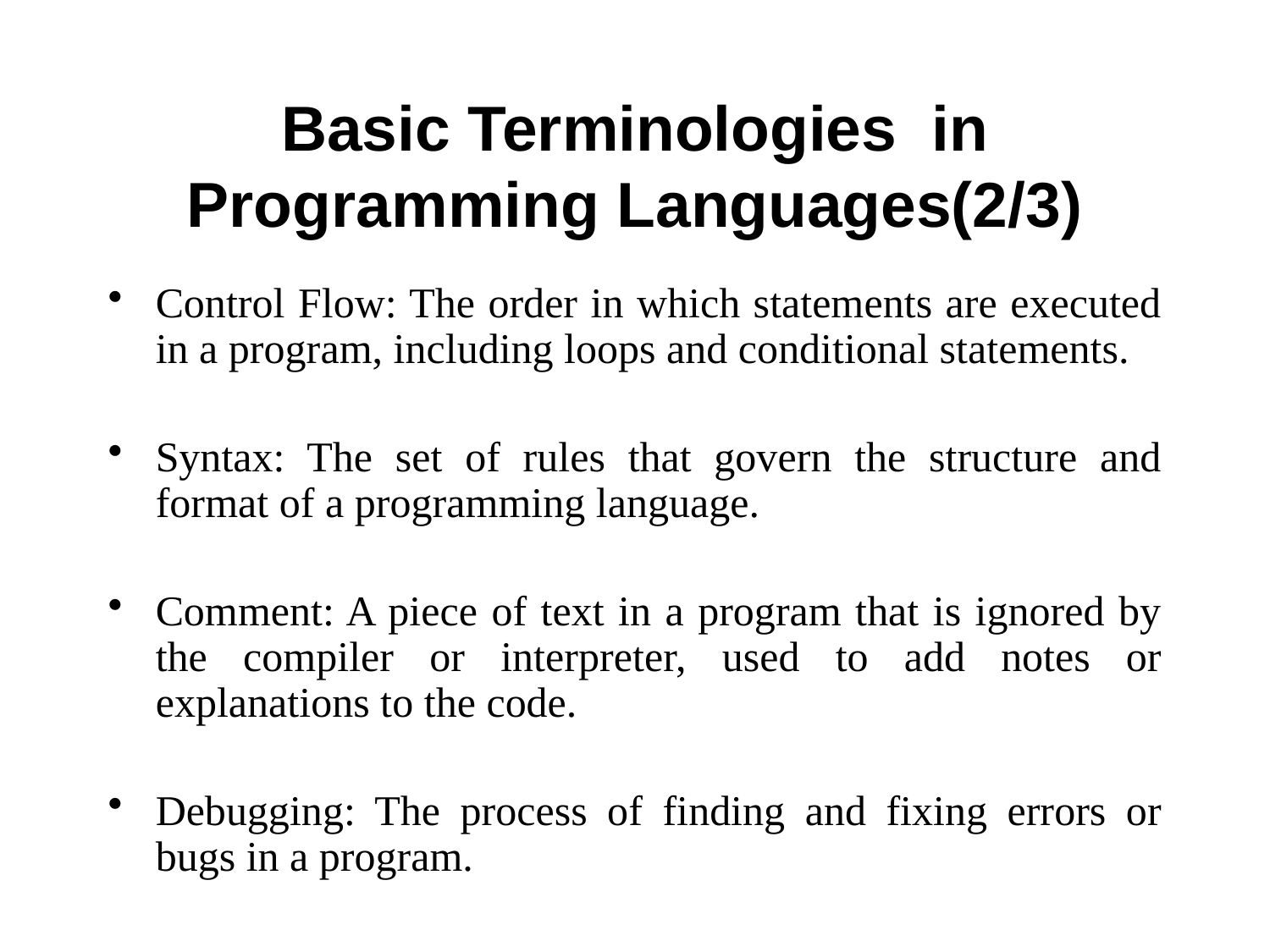

# Basic Terminologies  in Programming Languages(2/3)
Control Flow: The order in which statements are executed in a program, including loops and conditional statements.

Syntax: The set of rules that govern the structure and format of a programming language.

Comment: A piece of text in a program that is ignored by the compiler or interpreter, used to add notes or explanations to the code.

Debugging: The process of finding and fixing errors or bugs in a program.
6